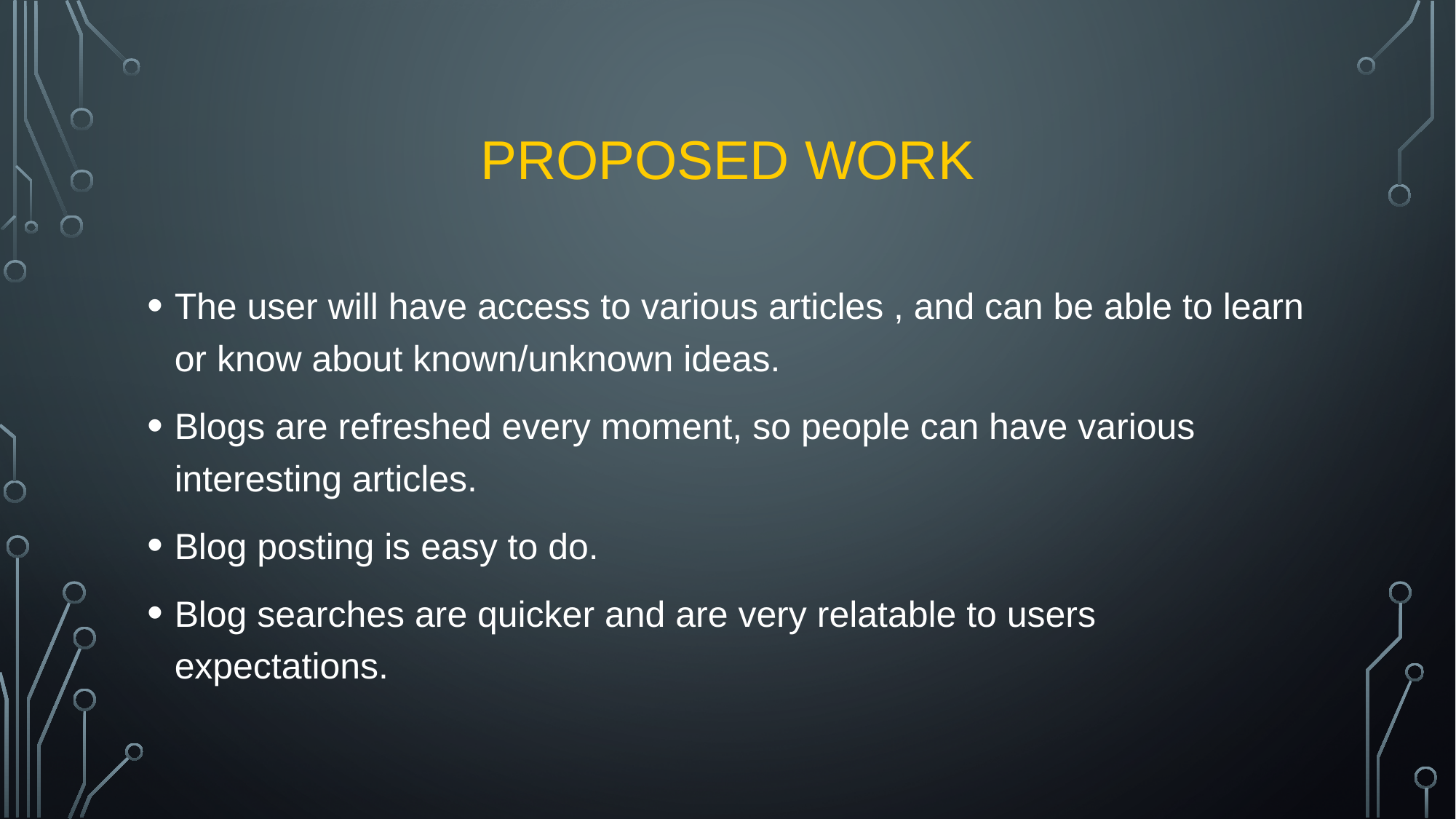

# Proposed work
The user will have access to various articles , and can be able to learn or know about known/unknown ideas.
Blogs are refreshed every moment, so people can have various interesting articles.
Blog posting is easy to do.
Blog searches are quicker and are very relatable to users expectations.